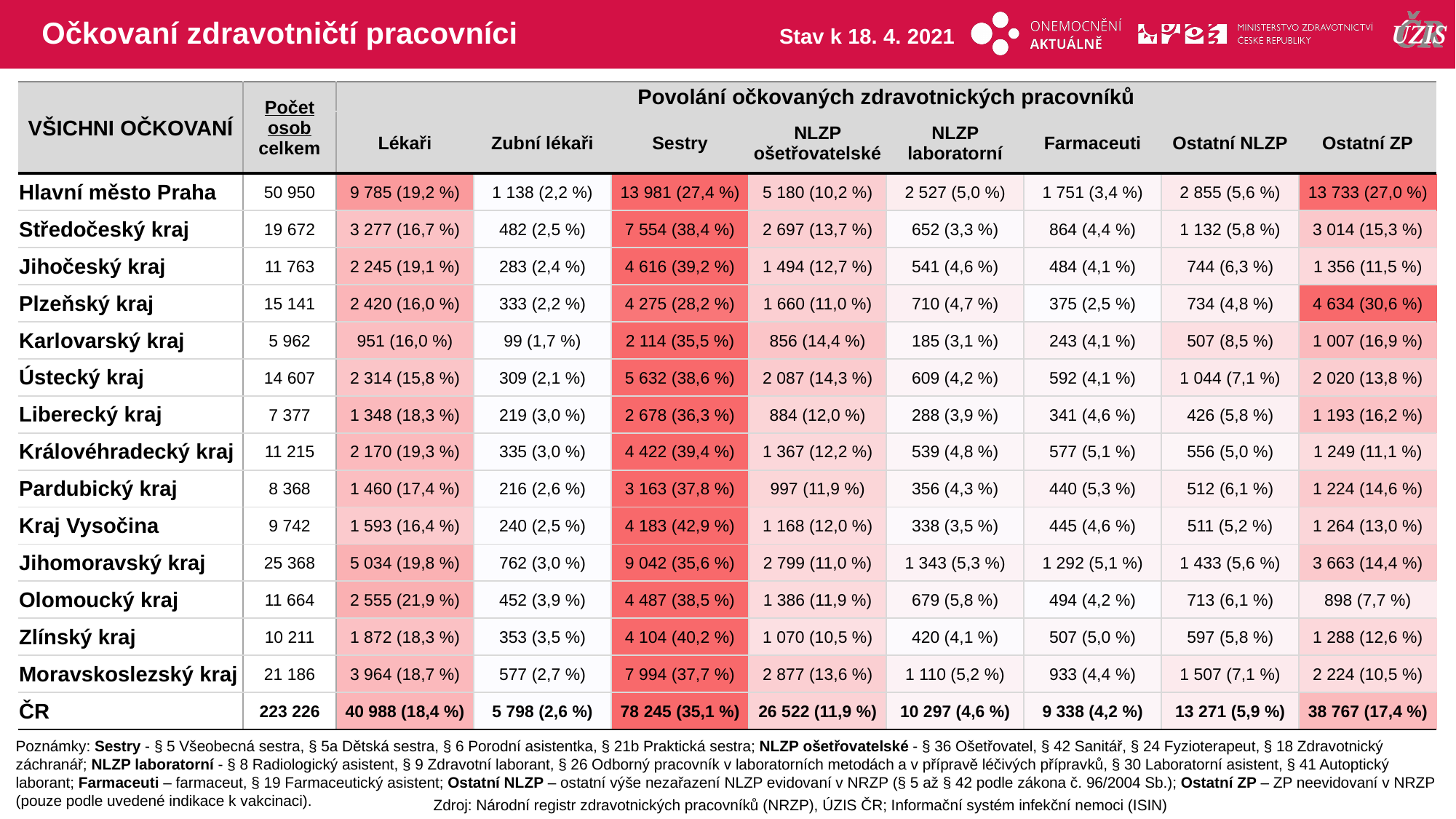

# Očkovaní zdravotničtí pracovníci
Stav k 18. 4. 2021
| VŠICHNI OČKOVANÍ | Počet osob celkem | Povolání očkovaných zdravotnických pracovníků |  |  |  |  |  |  |  |
| --- | --- | --- | --- | --- | --- | --- | --- | --- | --- |
|  |  | Lékaři | Zubní lékaři | Sestry | NLZP ošetřovatelské | NLZP laboratorní | Farmaceuti | Ostatní NLZP | Ostatní ZP |
| Hlavní město Praha | 50 950 | 9 785 (19,2 %) | 1 138 (2,2 %) | 13 981 (27,4 %) | 5 180 (10,2 %) | 2 527 (5,0 %) | 1 751 (3,4 %) | 2 855 (5,6 %) | 13 733 (27,0 %) |
| Středočeský kraj | 19 672 | 3 277 (16,7 %) | 482 (2,5 %) | 7 554 (38,4 %) | 2 697 (13,7 %) | 652 (3,3 %) | 864 (4,4 %) | 1 132 (5,8 %) | 3 014 (15,3 %) |
| Jihočeský kraj | 11 763 | 2 245 (19,1 %) | 283 (2,4 %) | 4 616 (39,2 %) | 1 494 (12,7 %) | 541 (4,6 %) | 484 (4,1 %) | 744 (6,3 %) | 1 356 (11,5 %) |
| Plzeňský kraj | 15 141 | 2 420 (16,0 %) | 333 (2,2 %) | 4 275 (28,2 %) | 1 660 (11,0 %) | 710 (4,7 %) | 375 (2,5 %) | 734 (4,8 %) | 4 634 (30,6 %) |
| Karlovarský kraj | 5 962 | 951 (16,0 %) | 99 (1,7 %) | 2 114 (35,5 %) | 856 (14,4 %) | 185 (3,1 %) | 243 (4,1 %) | 507 (8,5 %) | 1 007 (16,9 %) |
| Ústecký kraj | 14 607 | 2 314 (15,8 %) | 309 (2,1 %) | 5 632 (38,6 %) | 2 087 (14,3 %) | 609 (4,2 %) | 592 (4,1 %) | 1 044 (7,1 %) | 2 020 (13,8 %) |
| Liberecký kraj | 7 377 | 1 348 (18,3 %) | 219 (3,0 %) | 2 678 (36,3 %) | 884 (12,0 %) | 288 (3,9 %) | 341 (4,6 %) | 426 (5,8 %) | 1 193 (16,2 %) |
| Královéhradecký kraj | 11 215 | 2 170 (19,3 %) | 335 (3,0 %) | 4 422 (39,4 %) | 1 367 (12,2 %) | 539 (4,8 %) | 577 (5,1 %) | 556 (5,0 %) | 1 249 (11,1 %) |
| Pardubický kraj | 8 368 | 1 460 (17,4 %) | 216 (2,6 %) | 3 163 (37,8 %) | 997 (11,9 %) | 356 (4,3 %) | 440 (5,3 %) | 512 (6,1 %) | 1 224 (14,6 %) |
| Kraj Vysočina | 9 742 | 1 593 (16,4 %) | 240 (2,5 %) | 4 183 (42,9 %) | 1 168 (12,0 %) | 338 (3,5 %) | 445 (4,6 %) | 511 (5,2 %) | 1 264 (13,0 %) |
| Jihomoravský kraj | 25 368 | 5 034 (19,8 %) | 762 (3,0 %) | 9 042 (35,6 %) | 2 799 (11,0 %) | 1 343 (5,3 %) | 1 292 (5,1 %) | 1 433 (5,6 %) | 3 663 (14,4 %) |
| Olomoucký kraj | 11 664 | 2 555 (21,9 %) | 452 (3,9 %) | 4 487 (38,5 %) | 1 386 (11,9 %) | 679 (5,8 %) | 494 (4,2 %) | 713 (6,1 %) | 898 (7,7 %) |
| Zlínský kraj | 10 211 | 1 872 (18,3 %) | 353 (3,5 %) | 4 104 (40,2 %) | 1 070 (10,5 %) | 420 (4,1 %) | 507 (5,0 %) | 597 (5,8 %) | 1 288 (12,6 %) |
| Moravskoslezský kraj | 21 186 | 3 964 (18,7 %) | 577 (2,7 %) | 7 994 (37,7 %) | 2 877 (13,6 %) | 1 110 (5,2 %) | 933 (4,4 %) | 1 507 (7,1 %) | 2 224 (10,5 %) |
| ČR | 223 226 | 40 988 (18,4 %) | 5 798 (2,6 %) | 78 245 (35,1 %) | 26 522 (11,9 %) | 10 297 (4,6 %) | 9 338 (4,2 %) | 13 271 (5,9 %) | 38 767 (17,4 %) |
|  |  |  |  |  |  |  |  |
| --- | --- | --- | --- | --- | --- | --- | --- |
|  |  |  |  |  |  |  |  |
|  |  |  |  |  |  |  |  |
|  |  |  |  |  |  |  |  |
|  |  |  |  |  |  |  |  |
|  |  |  |  |  |  |  |  |
|  |  |  |  |  |  |  |  |
|  |  |  |  |  |  |  |  |
|  |  |  |  |  |  |  |  |
|  |  |  |  |  |  |  |  |
|  |  |  |  |  |  |  |  |
|  |  |  |  |  |  |  |  |
|  |  |  |  |  |  |  |  |
|  |  |  |  |  |  |  |  |
|  |  |  |  |  |  |  |  |
Poznámky: Sestry - § 5 Všeobecná sestra, § 5a Dětská sestra, § 6 Porodní asistentka, § 21b Praktická sestra; NLZP ošetřovatelské - § 36 Ošetřovatel, § 42 Sanitář, § 24 Fyzioterapeut, § 18 Zdravotnický záchranář; NLZP laboratorní - § 8 Radiologický asistent, § 9 Zdravotní laborant, § 26 Odborný pracovník v laboratorních metodách a v přípravě léčivých přípravků, § 30 Laboratorní asistent, § 41 Autoptický laborant; Farmaceuti – farmaceut, § 19 Farmaceutický asistent; Ostatní NLZP – ostatní výše nezařazení NLZP evidovaní v NRZP (§ 5 až § 42 podle zákona č. 96/2004 Sb.); Ostatní ZP – ZP neevidovaní v NRZP (pouze podle uvedené indikace k vakcinaci).
Zdroj: Národní registr zdravotnických pracovníků (NRZP), ÚZIS ČR; Informační systém infekční nemoci (ISIN)